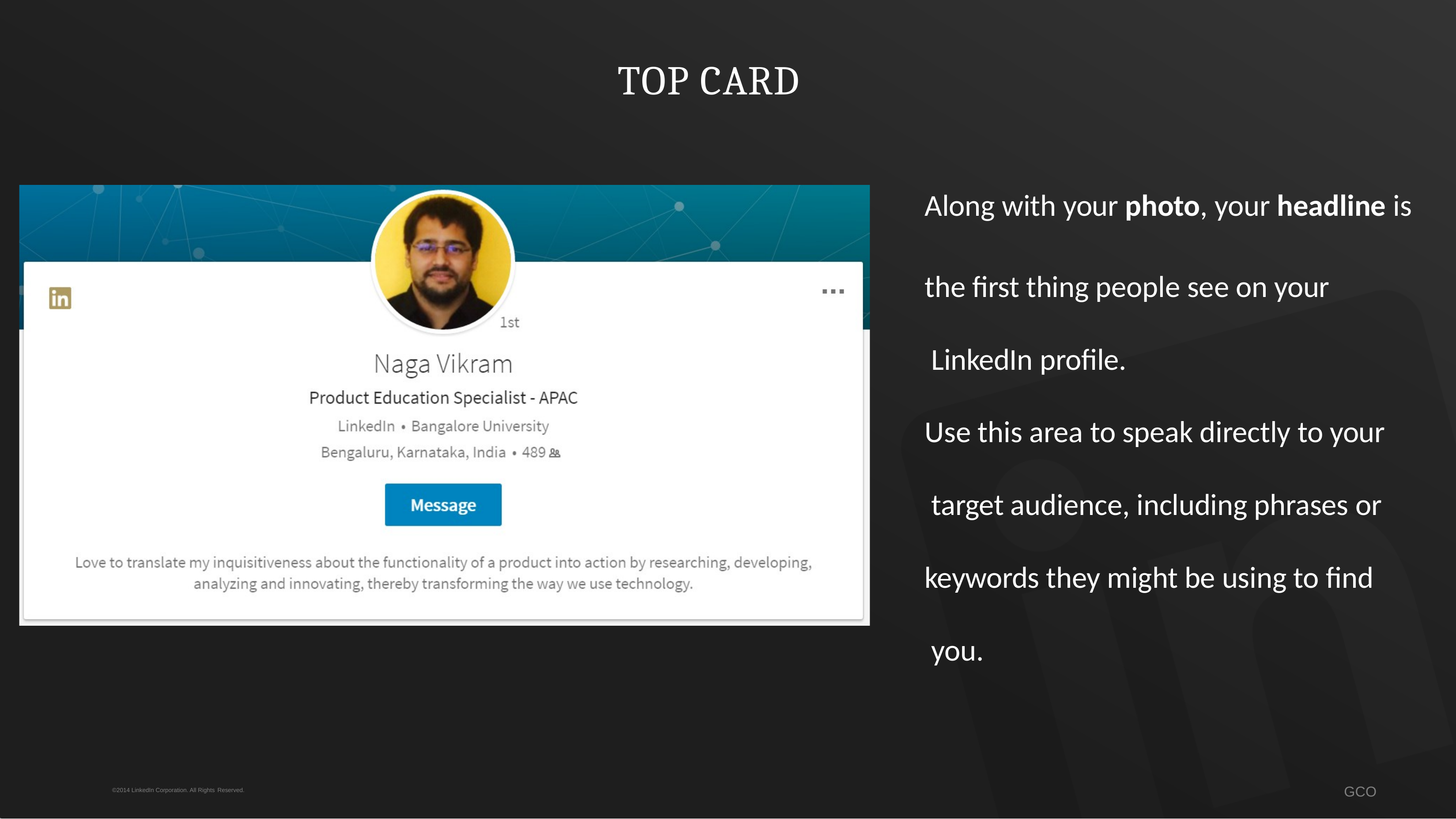

# TOP CARD

Along with your photo, your headline is
the first thing people see on your  LinkedIn profile.
Use this area to speak directly to your  target audience, including phrases or
keywords they might be using to find  you.
GCO
©2014 LinkedIn Corporation. All Rights Reserved.